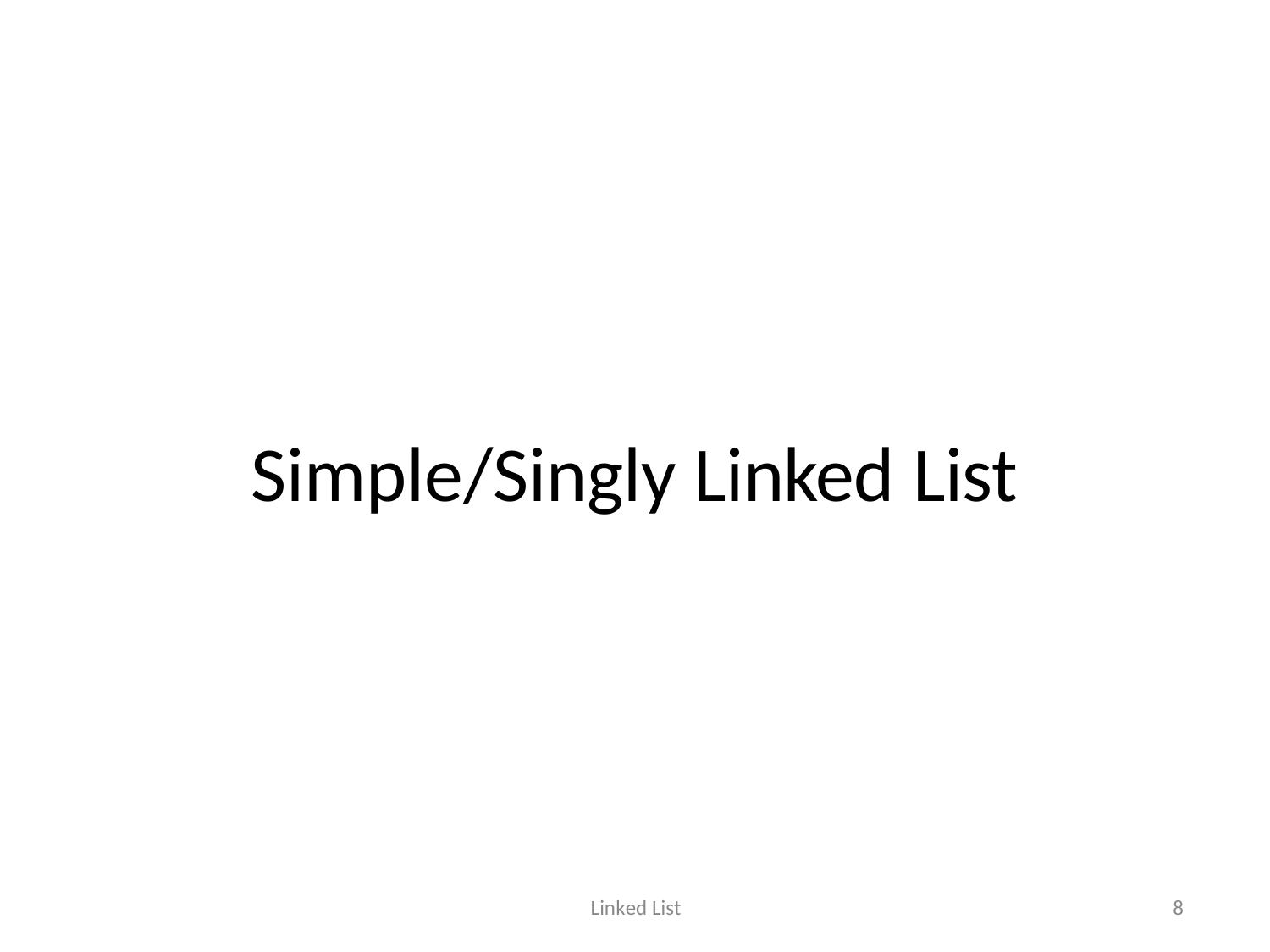

# Simple/Singly Linked List
Linked List
8